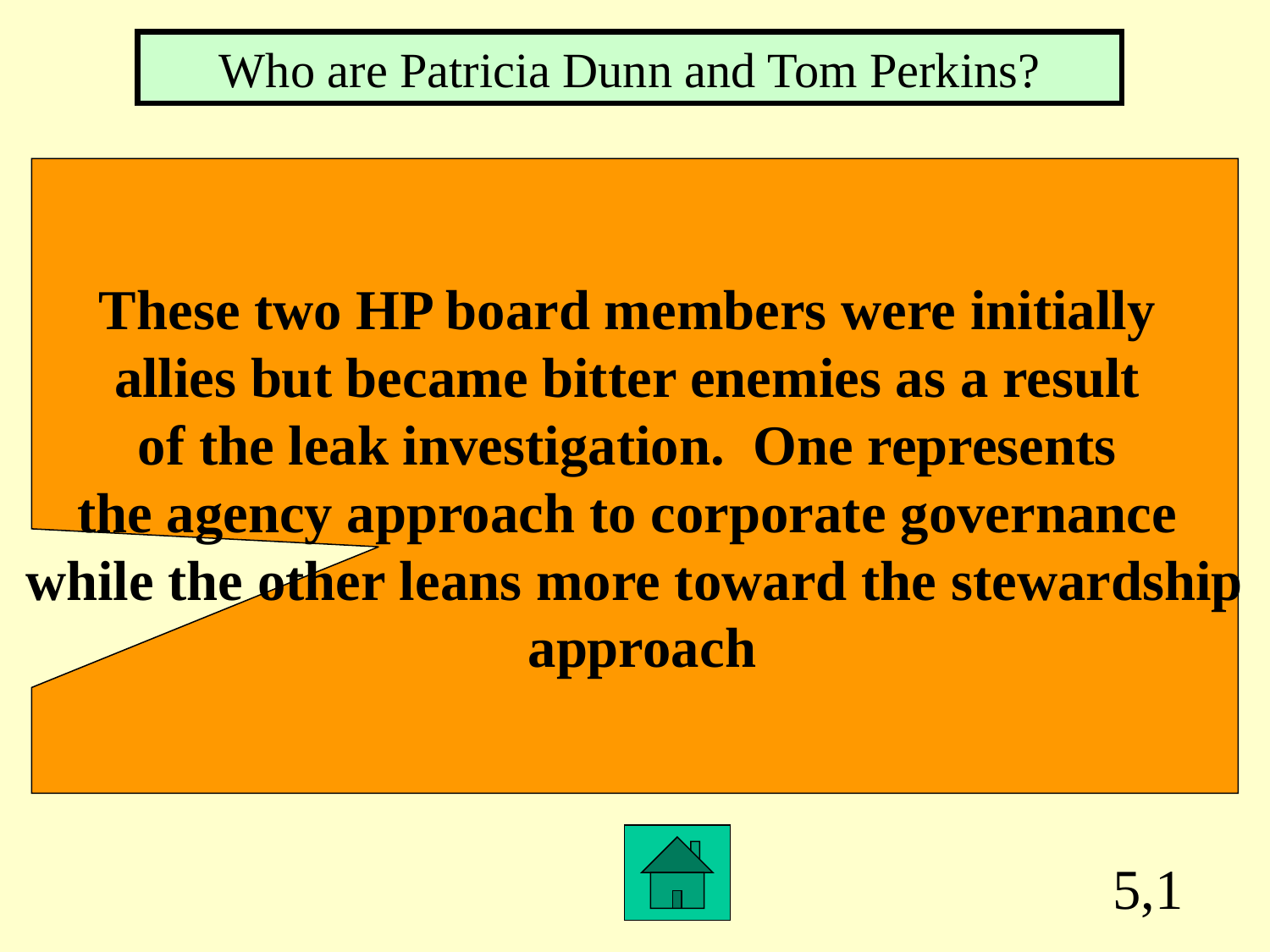

Who are Patricia Dunn and Tom Perkins?
These two HP board members were initially
allies but became bitter enemies as a result
of the leak investigation.  One represents
the agency approach to corporate governance
while the other leans more toward the stewardship
 approach

5,1